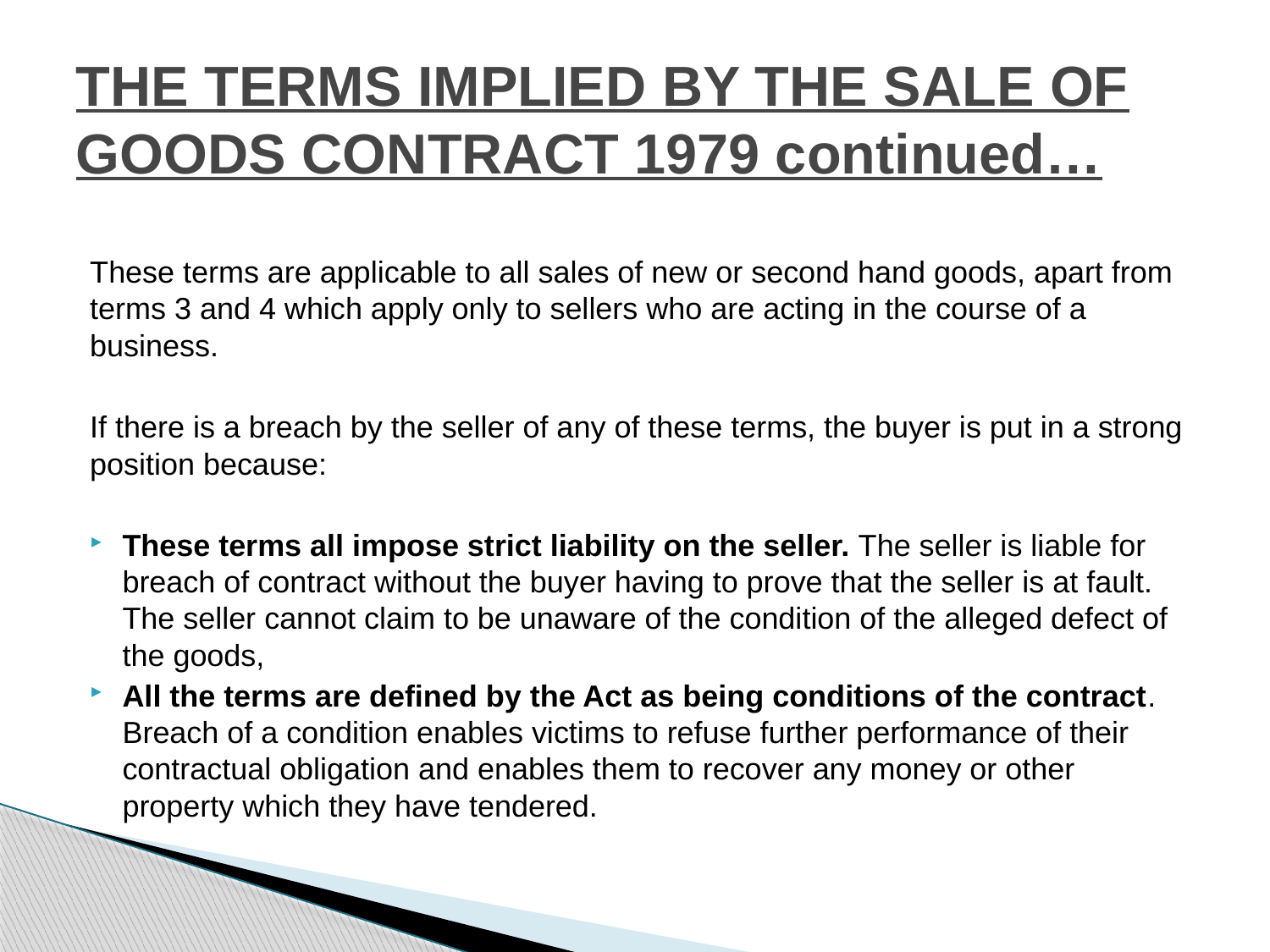

# THE TERMS IMPLIED BY THE SALE OF GOODS CONTRACT 1979 continued…

These terms are applicable to all sales of new or second hand goods, apart from terms 3 and 4 which apply only to sellers who are acting in the course of a business.

If there is a breach by the seller of any of these terms, the buyer is put in a strong position because:

These terms all impose strict liability on the seller. The seller is liable for breach of contract without the buyer having to prove that the seller is at fault. The seller cannot claim to be unaware of the condition of the alleged defect of the goods,
All the terms are defined by the Act as being conditions of the contract. Breach of a condition enables victims to refuse further performance of their contractual obligation and enables them to recover any money or other property which they have tendered.